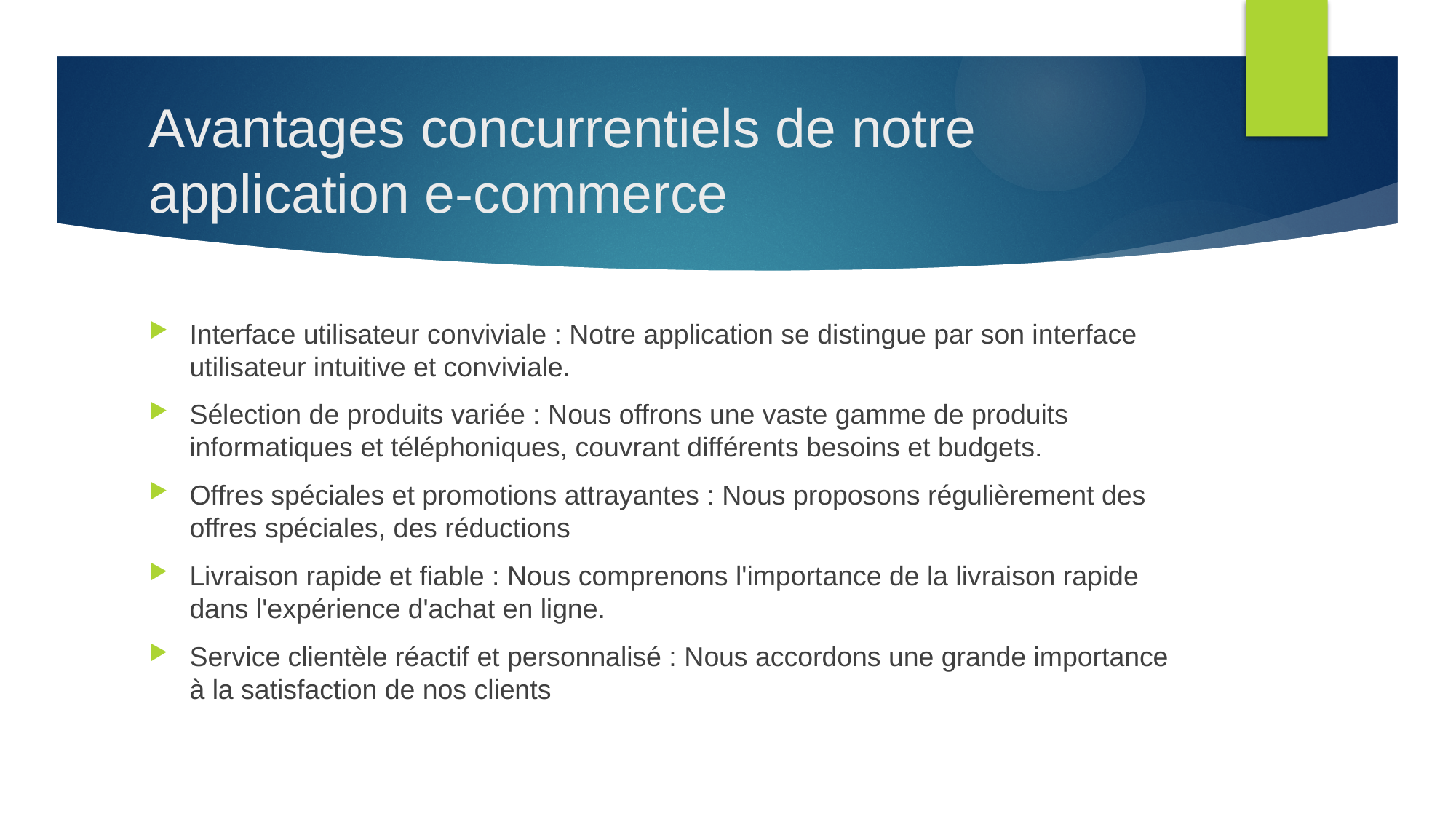

# Avantages concurrentiels de notre application e-commerce
Interface utilisateur conviviale : Notre application se distingue par son interface utilisateur intuitive et conviviale.
Sélection de produits variée : Nous offrons une vaste gamme de produits informatiques et téléphoniques, couvrant différents besoins et budgets.
Offres spéciales et promotions attrayantes : Nous proposons régulièrement des offres spéciales, des réductions
Livraison rapide et fiable : Nous comprenons l'importance de la livraison rapide dans l'expérience d'achat en ligne.
Service clientèle réactif et personnalisé : Nous accordons une grande importance à la satisfaction de nos clients